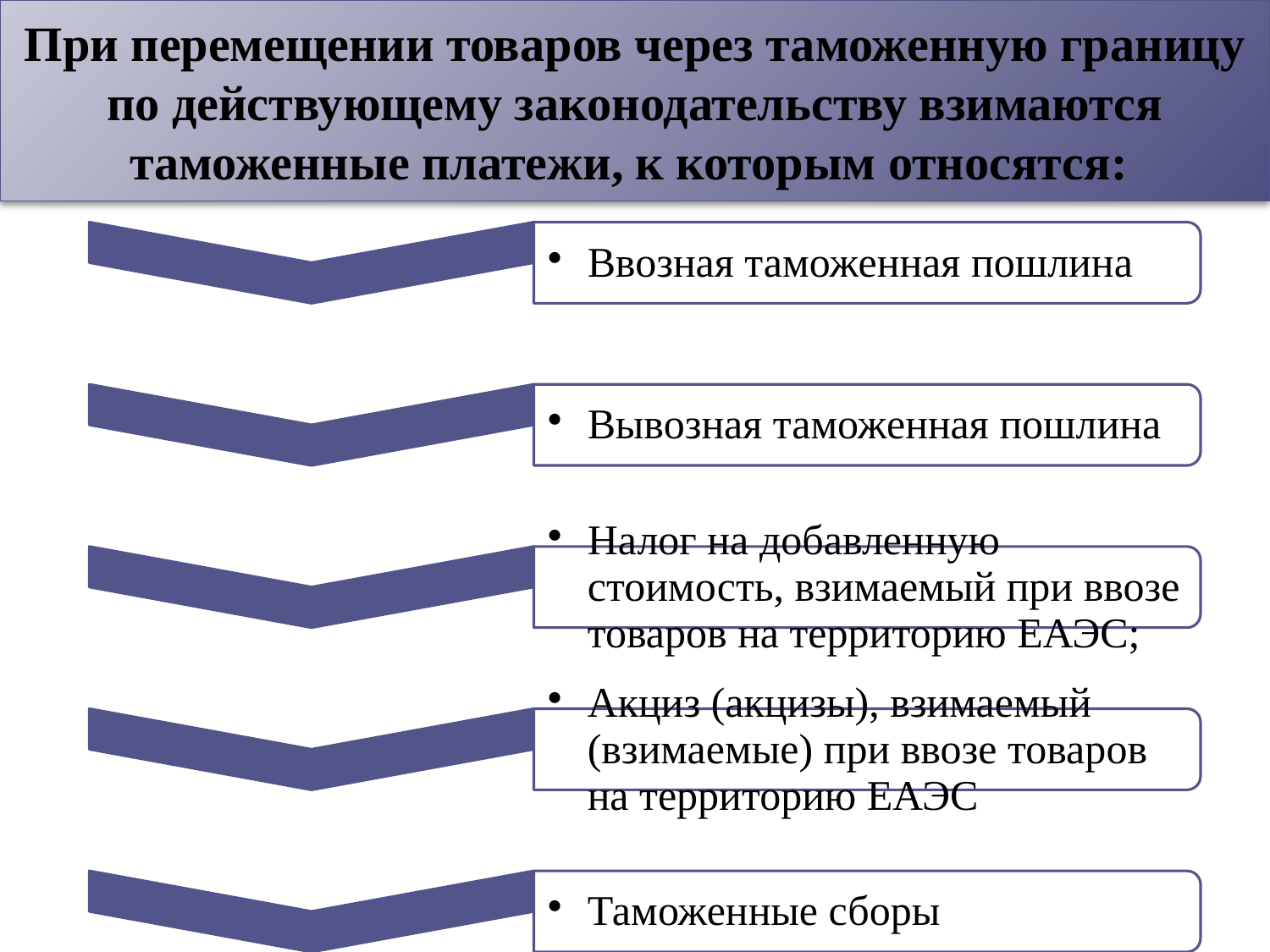

При перемещении товаров через таможенную границу по действующему законодательству взимаются таможенные платежи, к которым относятся:
Ввозная таможенная пошлина
Вывозная таможенная пошлина
Налог на добавленную стоимость, взимаемый при ввозе товаров на территорию ЕАЭС;
Акциз (акцизы), взимаемый (взимаемые) при ввозе товаров на территорию ЕАЭС
Таможенные сборы